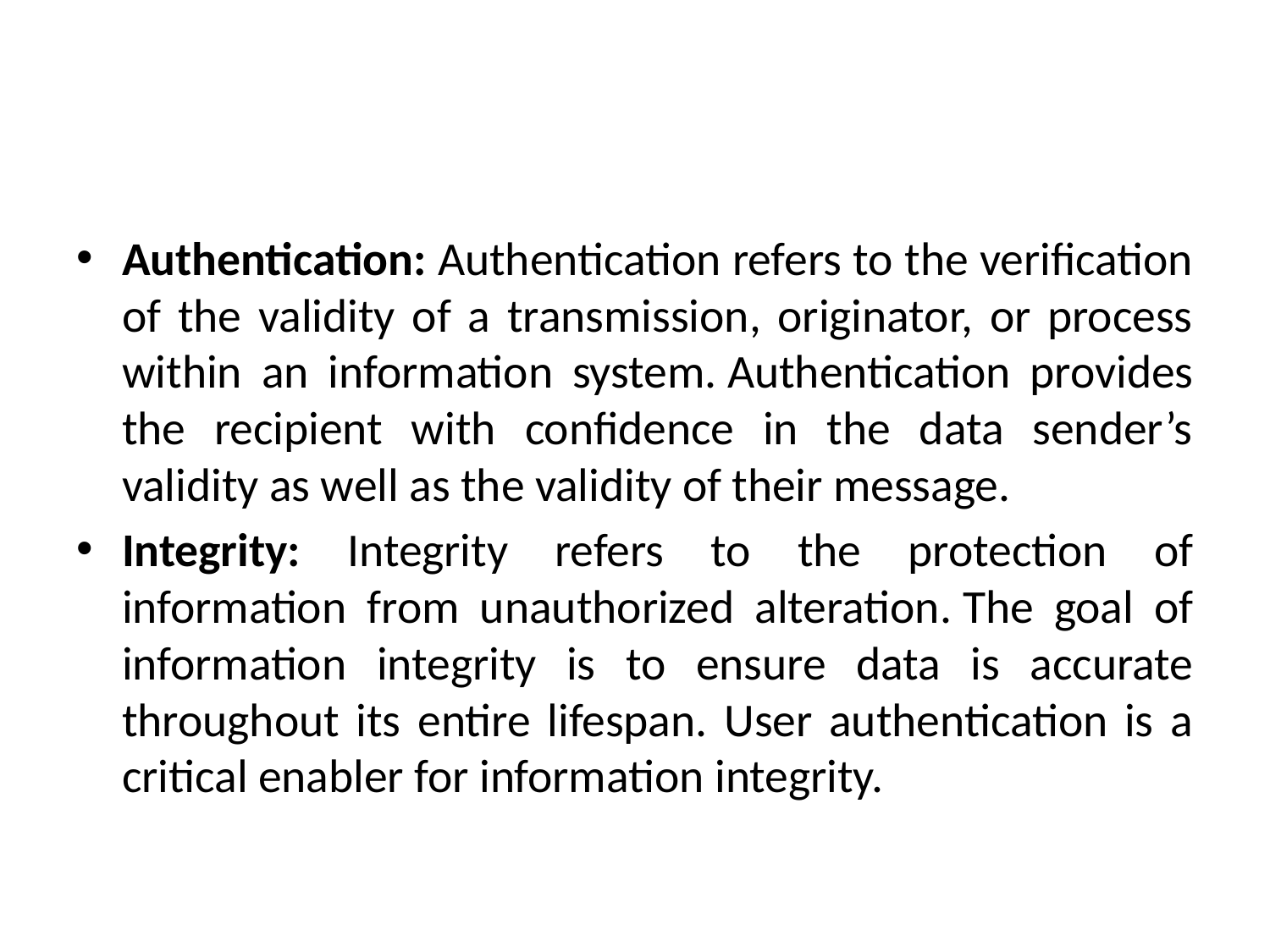

#
Authentication: Authentication refers to the verification of the validity of a transmission, originator, or process within an information system. Authentication provides the recipient with confidence in the data sender’s validity as well as the validity of their message.
Integrity: Integrity refers to the protection of information from unauthorized alteration. The goal of information integrity is to ensure data is accurate throughout its entire lifespan. User authentication is a critical enabler for information integrity.